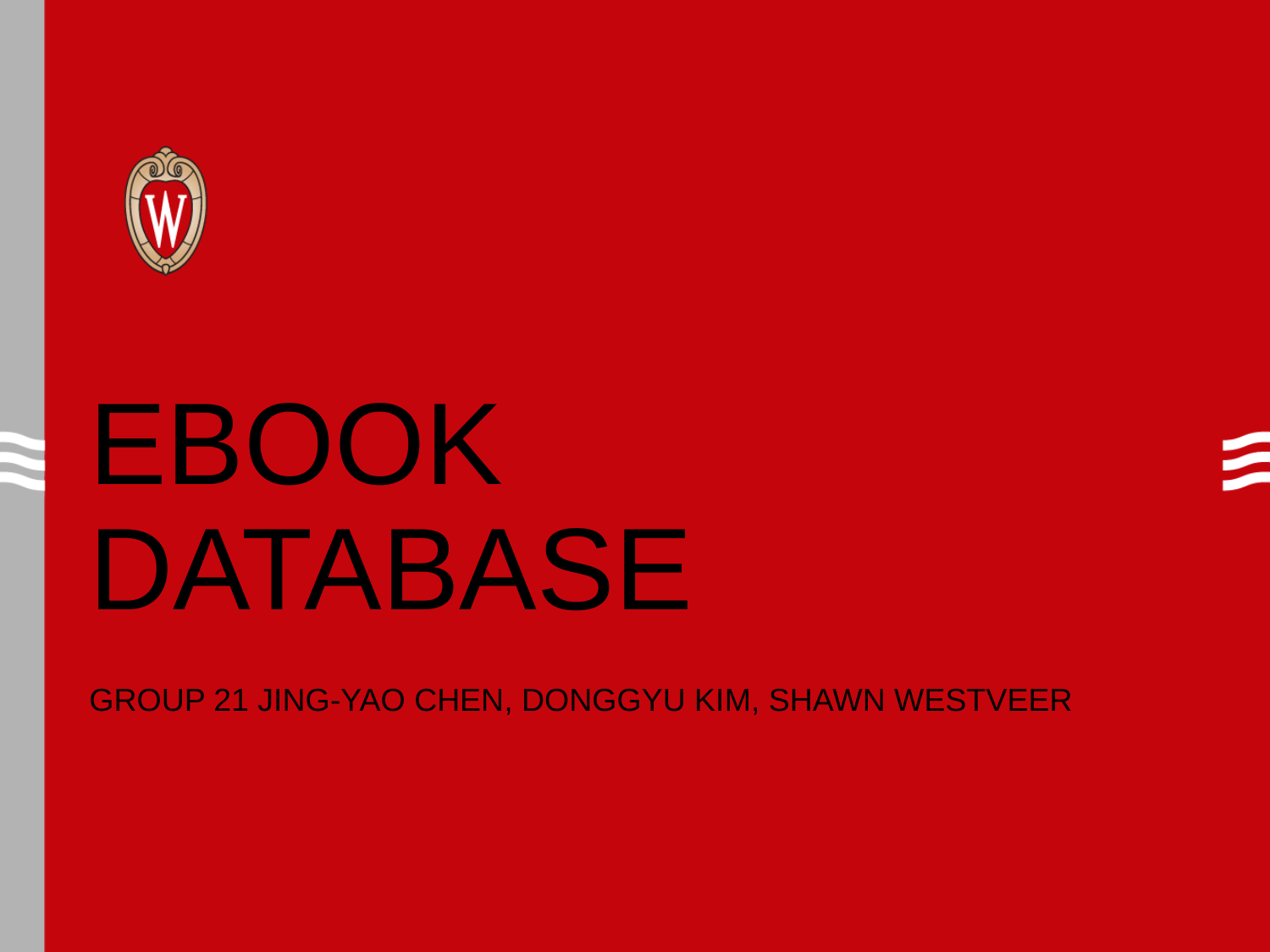

# EBOOK DATABASE
GROUP 21 JING-YAO CHEN, DONGGYU KIM, SHAWN WESTVEER